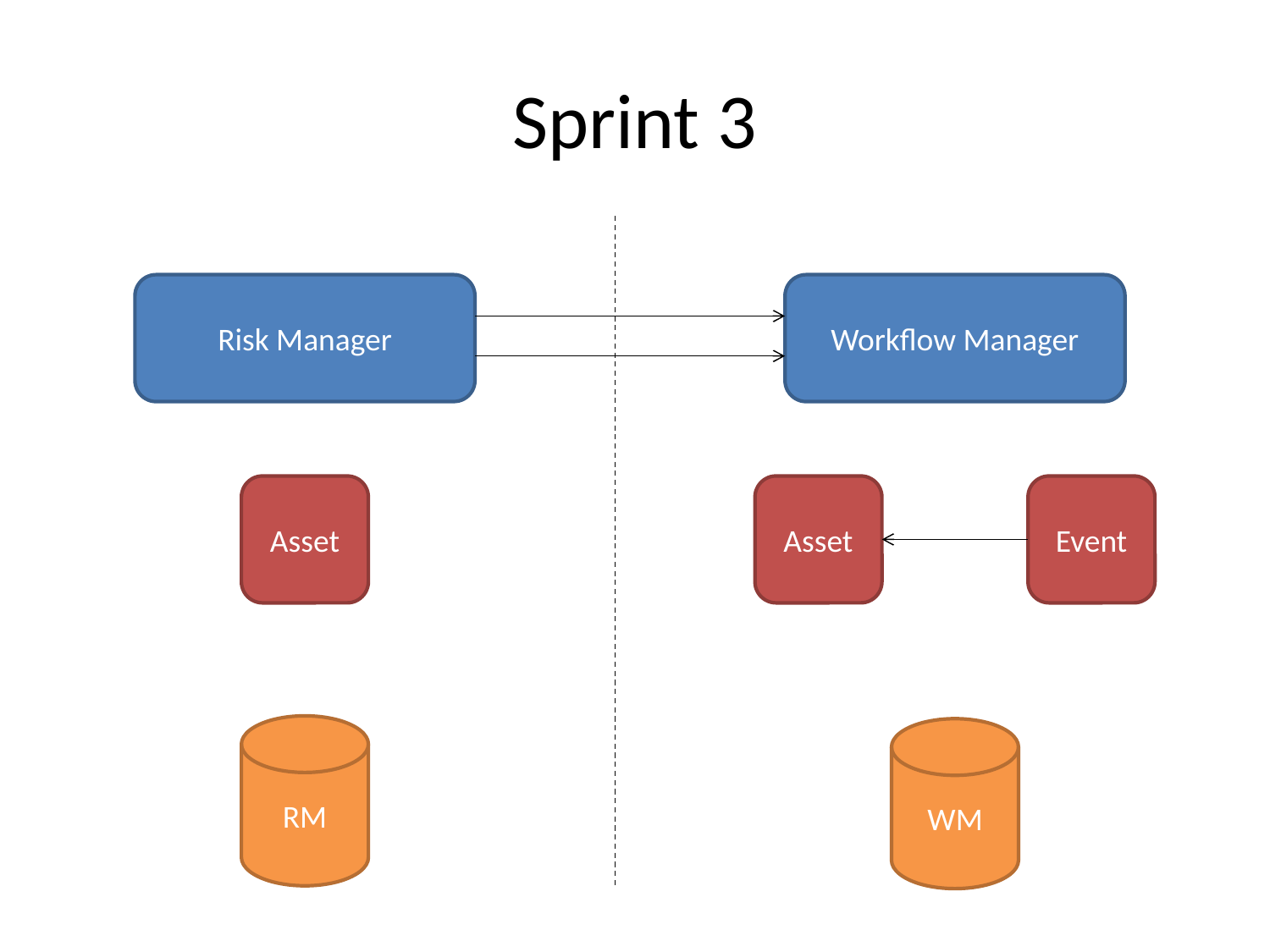

# Sprint 3
Risk Manager
Workflow Manager
Asset
Asset
Event
RM
WM